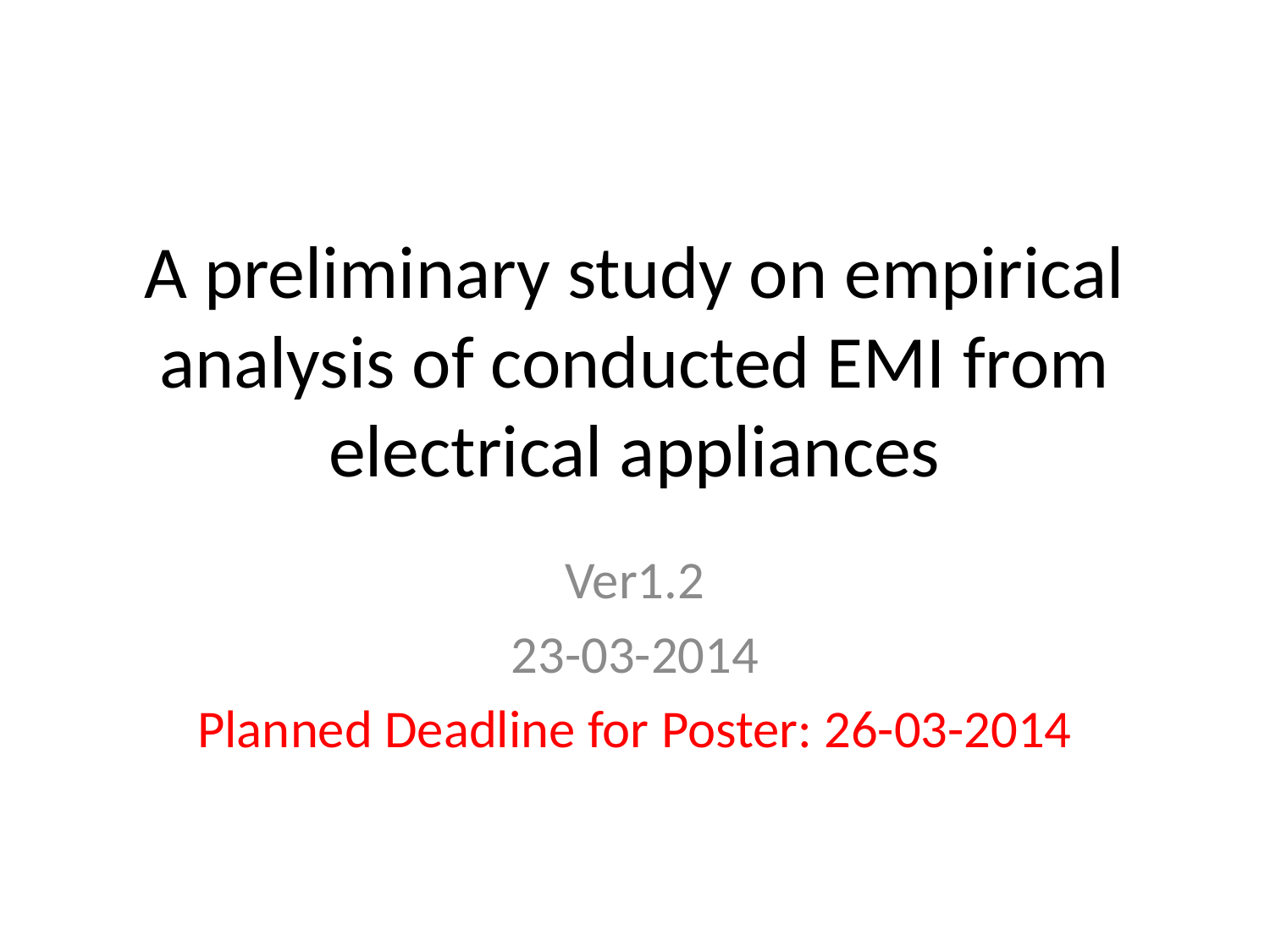

# A preliminary study on empirical analysis of conducted EMI from electrical appliances
Ver1.2
23-03-2014
Planned Deadline for Poster: 26-03-2014